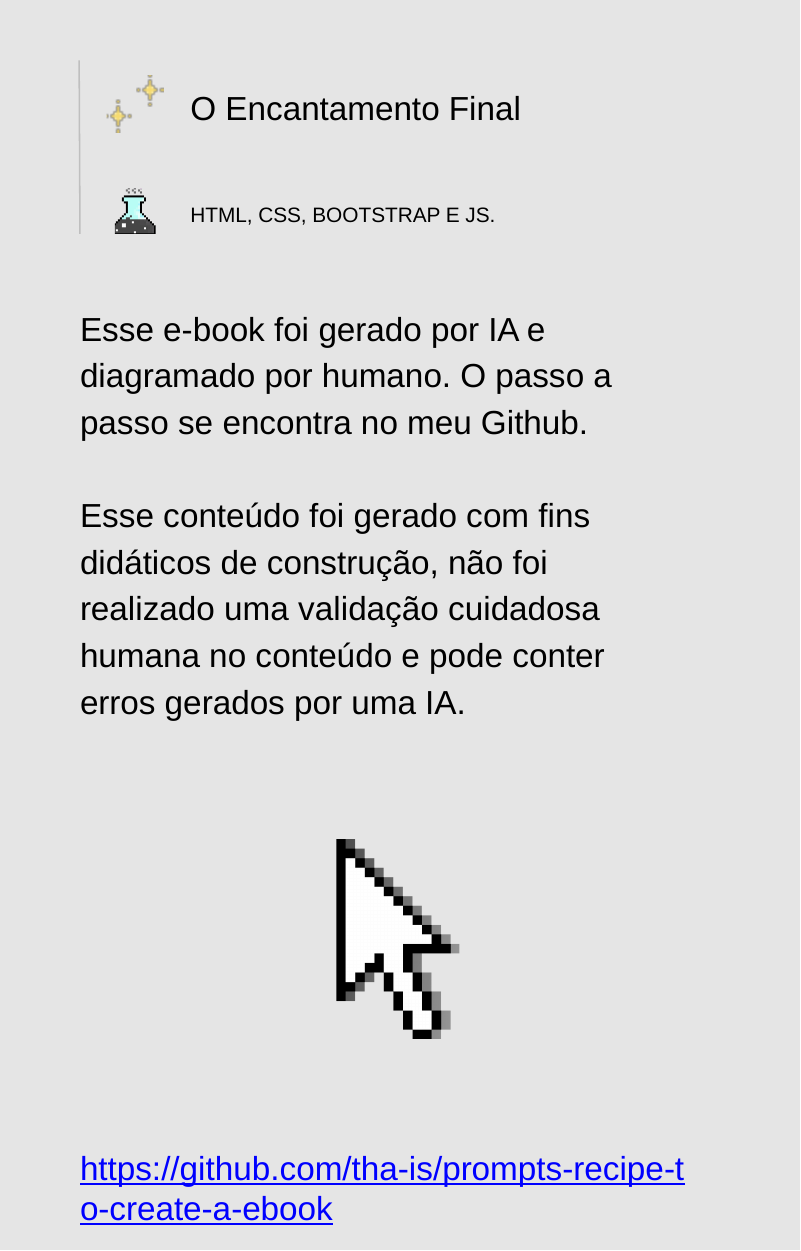

O Encantamento Final

HTML, CSS, BOOTSTRAP E JS.
Esse e-book foi gerado por IA e diagramado por humano. O passo a passo se encontra no meu Github.

Esse conteúdo foi gerado com fins didáticos de construção, não foi realizado uma validação cuidadosa humana no conteúdo e pode conter erros gerados por uma IA.

https://github.com/tha-is/prompts-recipe-to-create-a-ebook